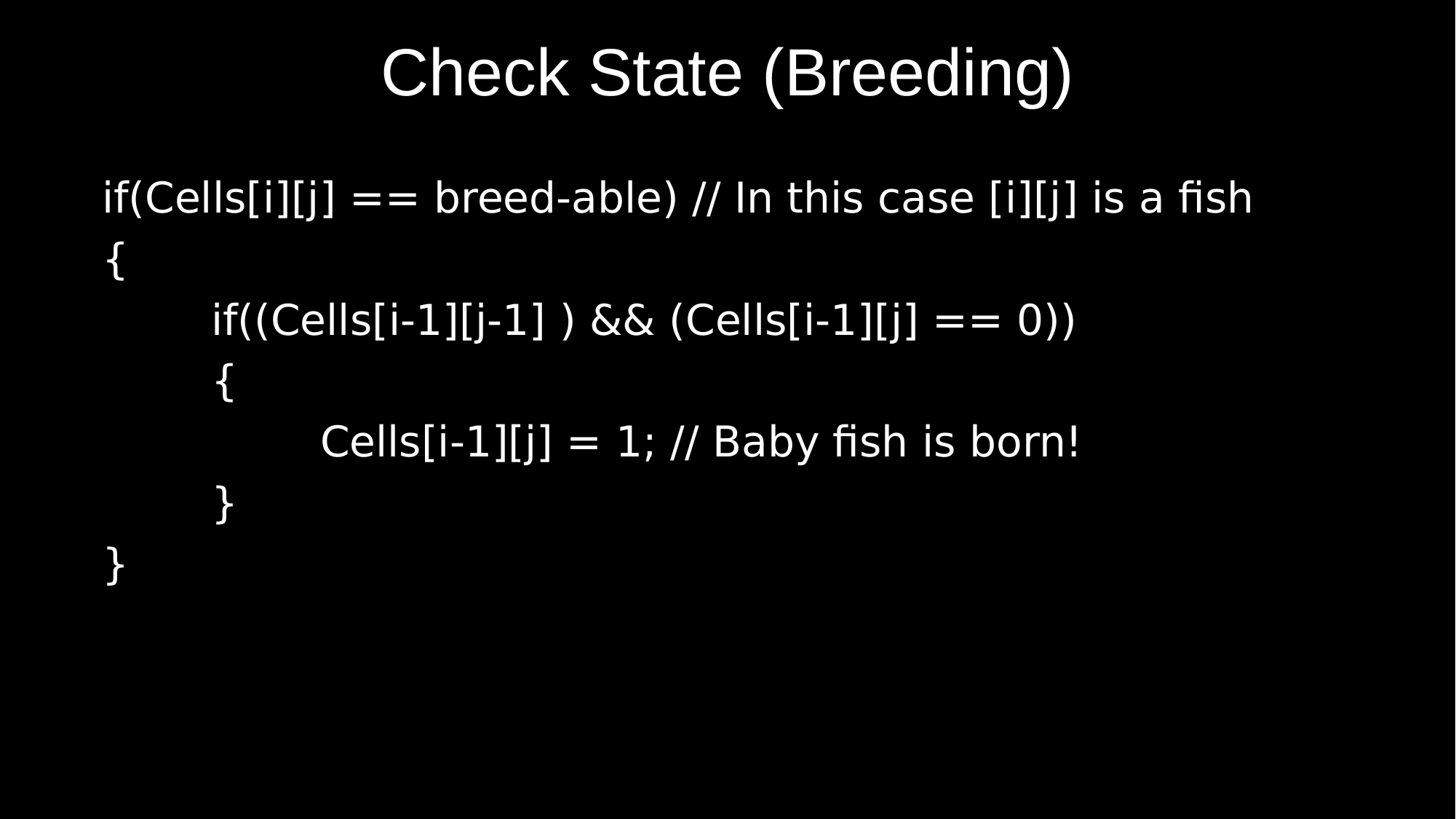

# Check State (Breeding)
if(Cells[i][j] == breed-able) // In this case [i][j] is a fish
{
	if((Cells[i-1][j-1] ) && (Cells[i-1][j] == 0))
	{
		Cells[i-1][j] = 1; // Baby fish is born!
	}
}